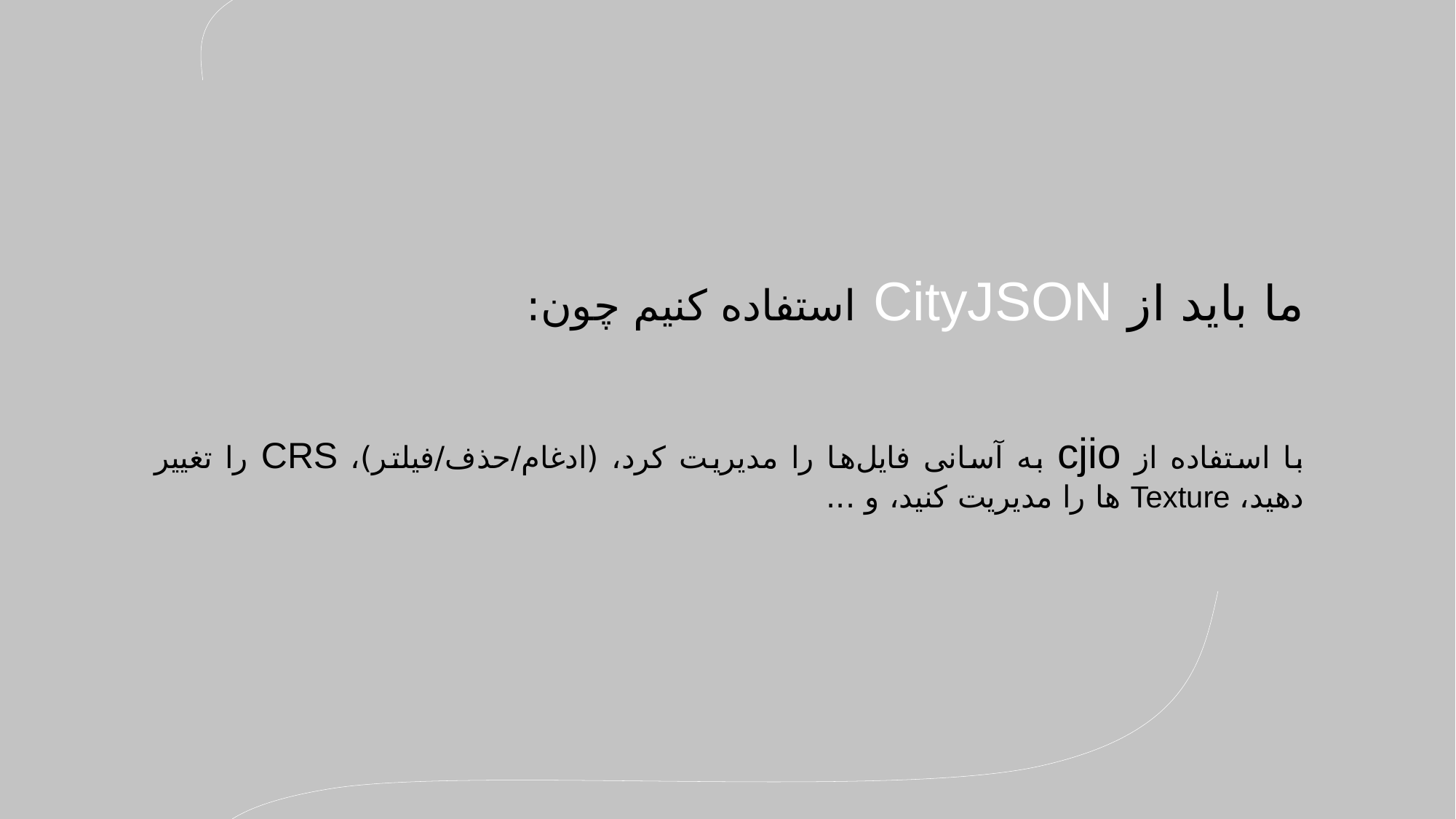

ما باید از CityJSON استفاده کنیم چون:

با استفاده از cjio به آسانی فایل‌ها را مدیریت کرد، (ادغام/حذف/فیلتر)، CRS را تغییر دهید، Texture ‌ها را مدیریت کنید، و ...